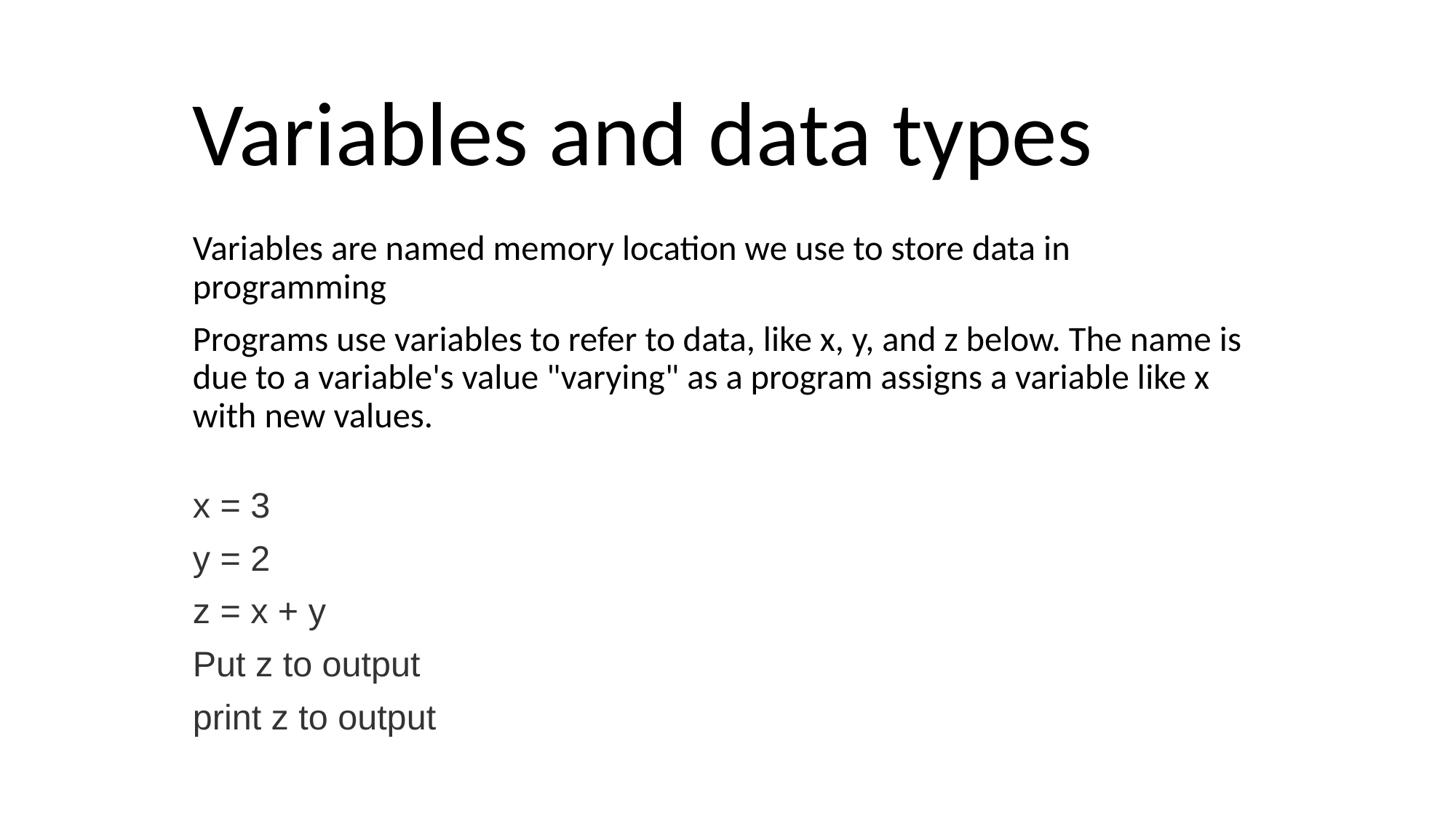

# Variables and data types
Variables are named memory location we use to store data in programming
Programs use variables to refer to data, like x, y, and z below. The name is due to a variable's value "varying" as a program assigns a variable like x with new values.
x = 3
y = 2
z = x + y
Put z to output
print z to output